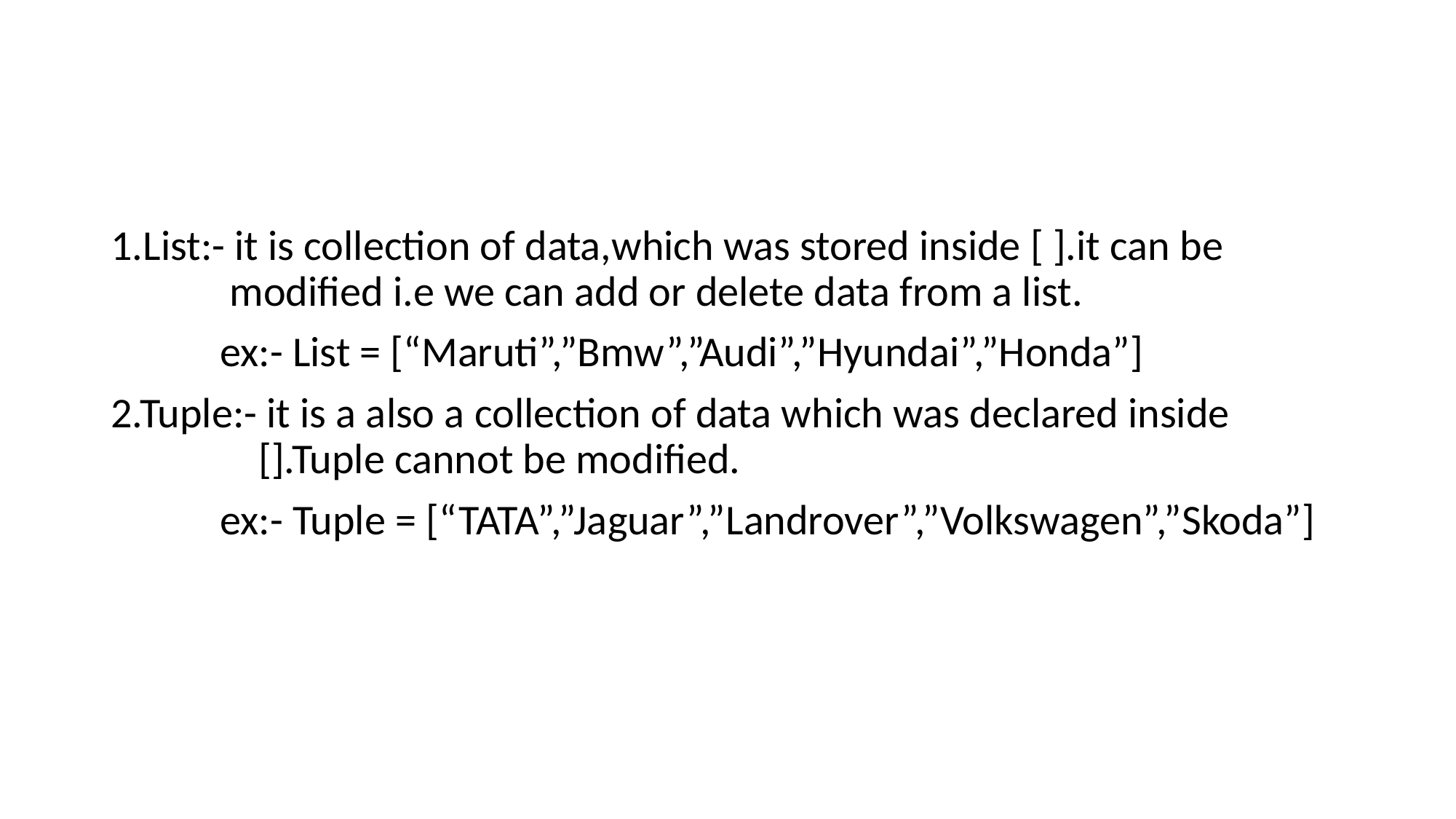

#
1.List:- it is collection of data,which was stored inside [ ].it can be 	 	 modified i.e we can add or delete data from a list.
	ex:- List = [“Maruti”,”Bmw”,”Audi”,”Hyundai”,”Honda”]
2.Tuple:- it is a also a collection of data which was declared inside 		    [].Tuple cannot be modified.
	ex:- Tuple = [“TATA”,”Jaguar”,”Landrover”,”Volkswagen”,”Skoda”]